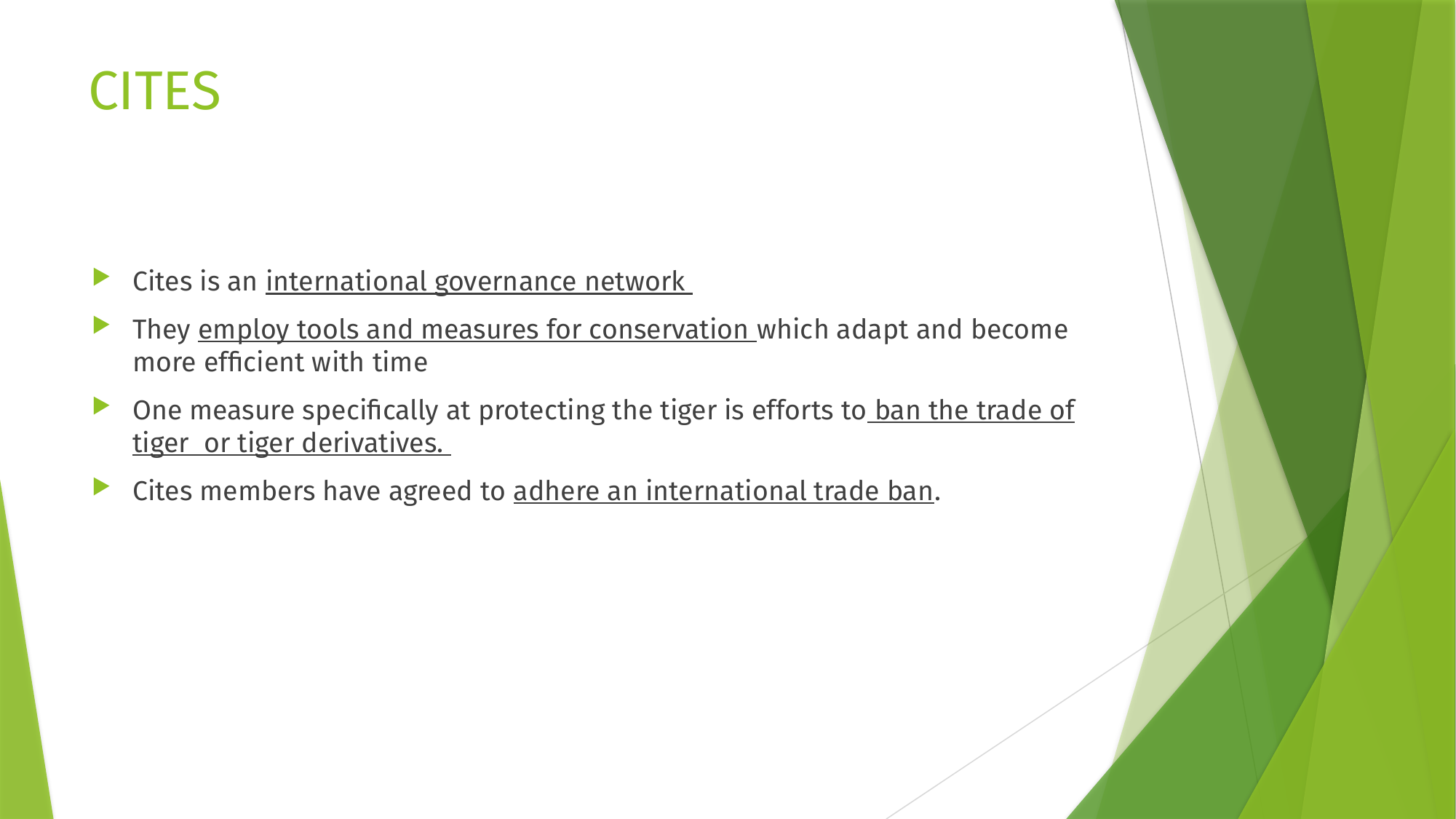

# CITES
Cites is an international governance network
They employ tools and measures for conservation which adapt and become more efficient with time
One measure specifically at protecting the tiger is efforts to ban the trade of tiger  or tiger derivatives.
Cites members have agreed to adhere an international trade ban.